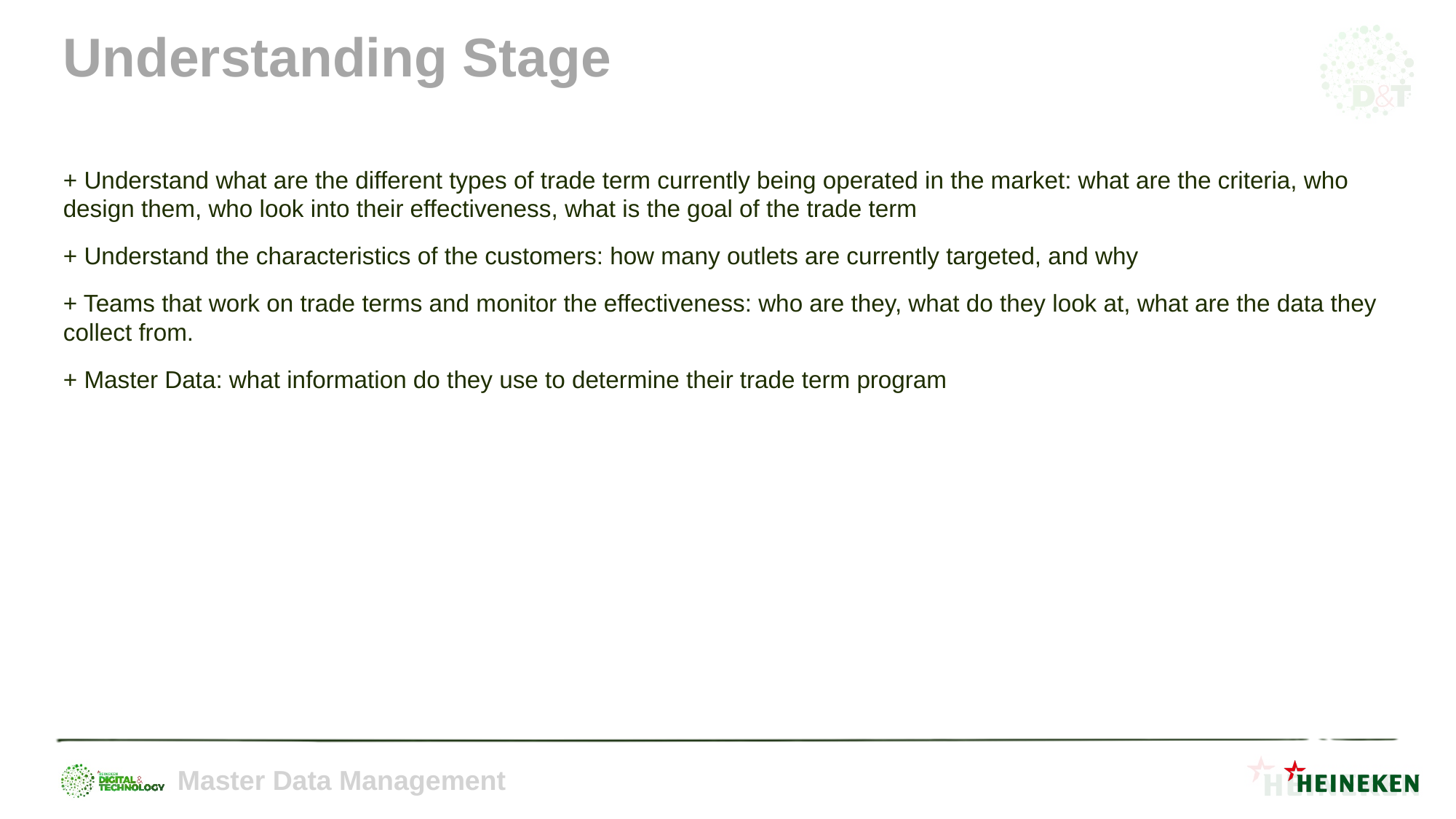

# Understanding Stage

+ Understand what are the different types of trade term currently being operated in the market: what are the criteria, who design them, who look into their effectiveness, what is the goal of the trade term
+ Understand the characteristics of the customers: how many outlets are currently targeted, and why
+ Teams that work on trade terms and monitor the effectiveness: who are they, what do they look at, what are the data they collect from.
+ Master Data: what information do they use to determine their trade term program